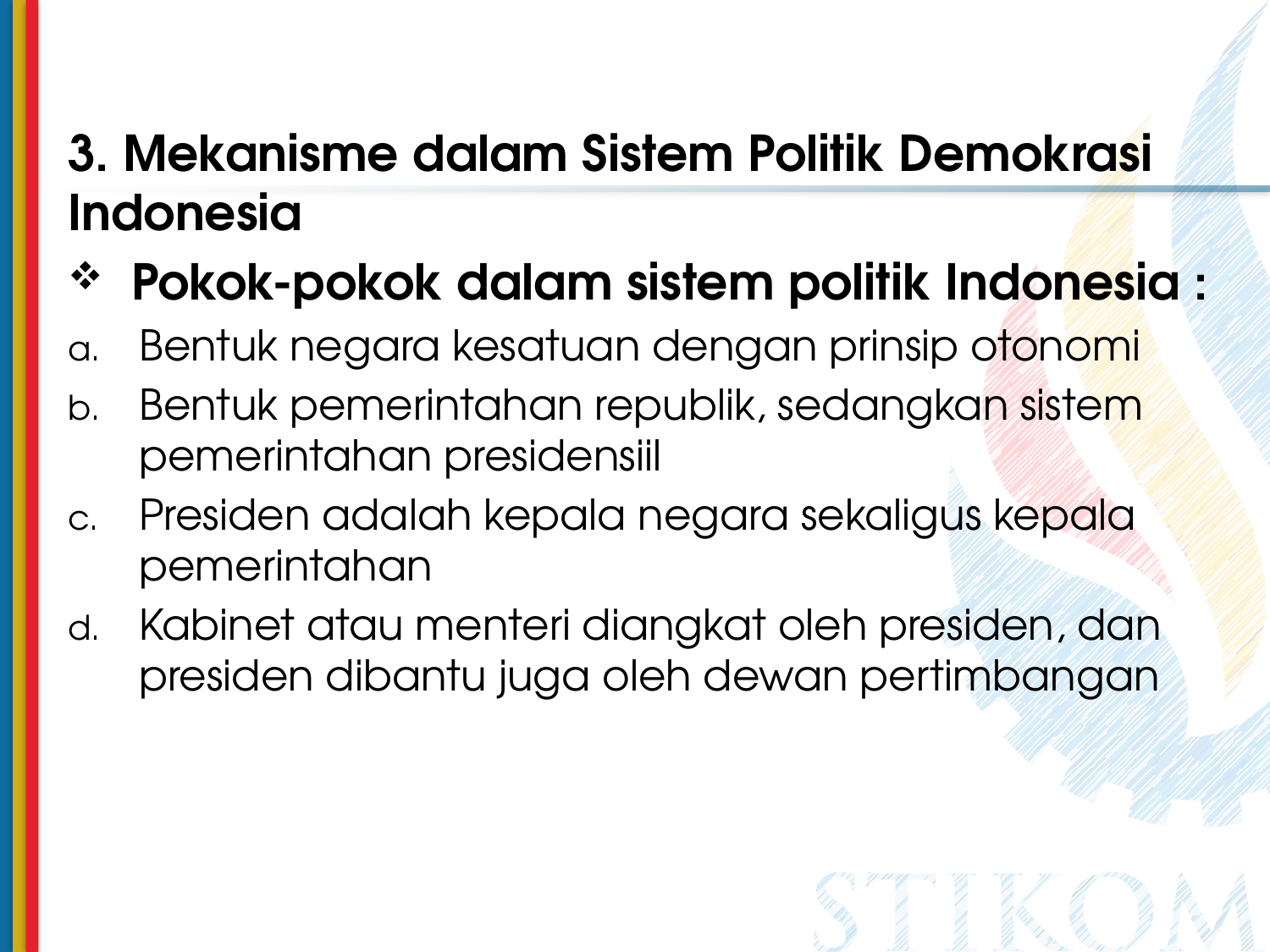

3. Mekanisme dalam Sistem Politik Demokrasi Indonesia
Pokok-pokok dalam sistem politik Indonesia :
Bentuk negara kesatuan dengan prinsip otonomi
Bentuk pemerintahan republik, sedangkan sistem pemerintahan presidensiil
Presiden adalah kepala negara sekaligus kepala pemerintahan
Kabinet atau menteri diangkat oleh presiden, dan presiden dibantu juga oleh dewan pertimbangan